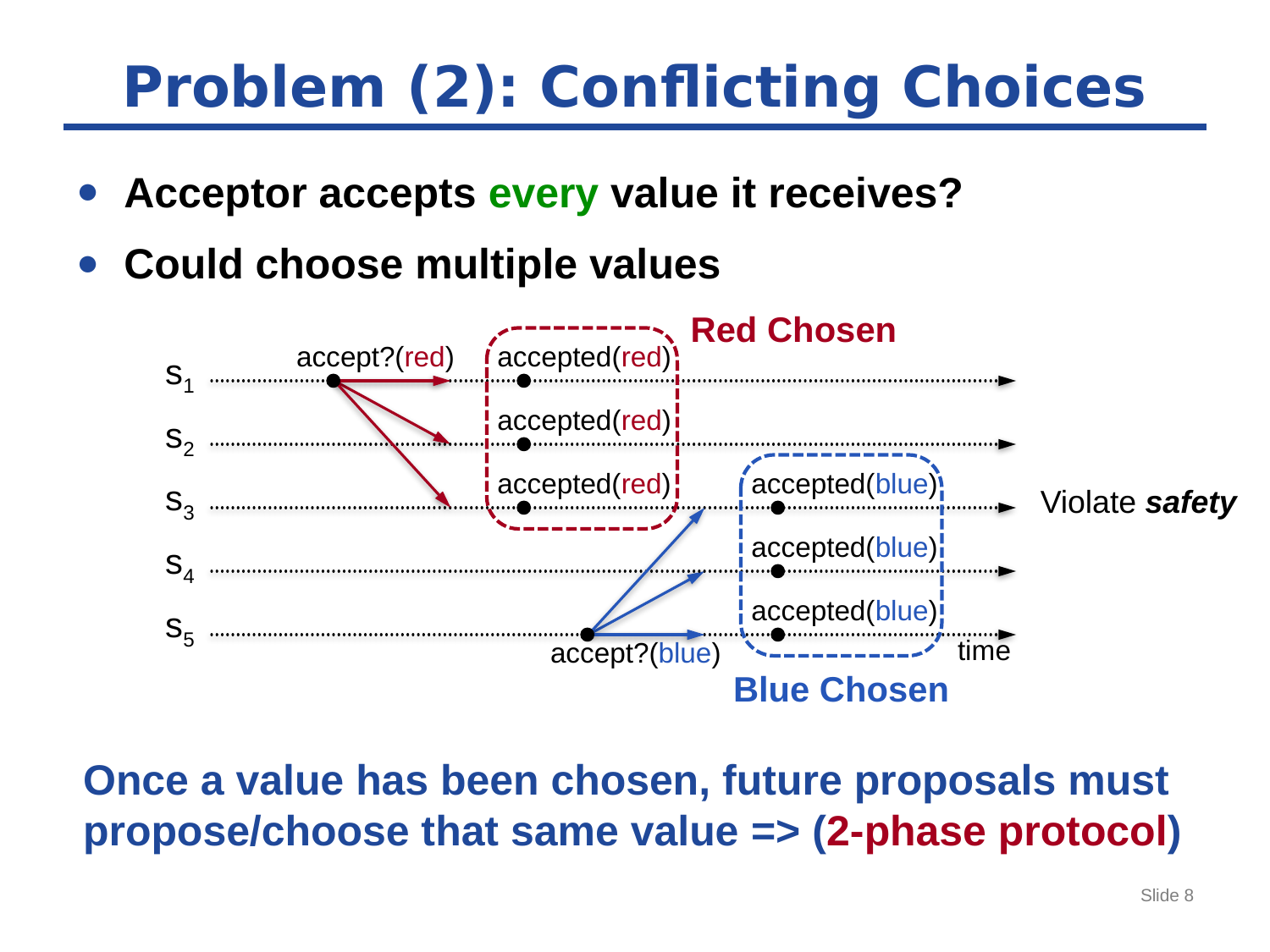

# Problem (2): Conflicting Choices
Acceptor accepts every value it receives?
Could choose multiple values

Red Chosen

accept?(red)
accepted(red)
s1

accepted(red)
s2

accepted(red)
accepted(blue)
s3
Violate safety

accepted(blue)
s4

accepted(blue)
s5

time
accept?(blue)
Blue Chosen
Once a value has been chosen, future proposals must
propose/choose that same value => (2-phase protocol)

Slide 8